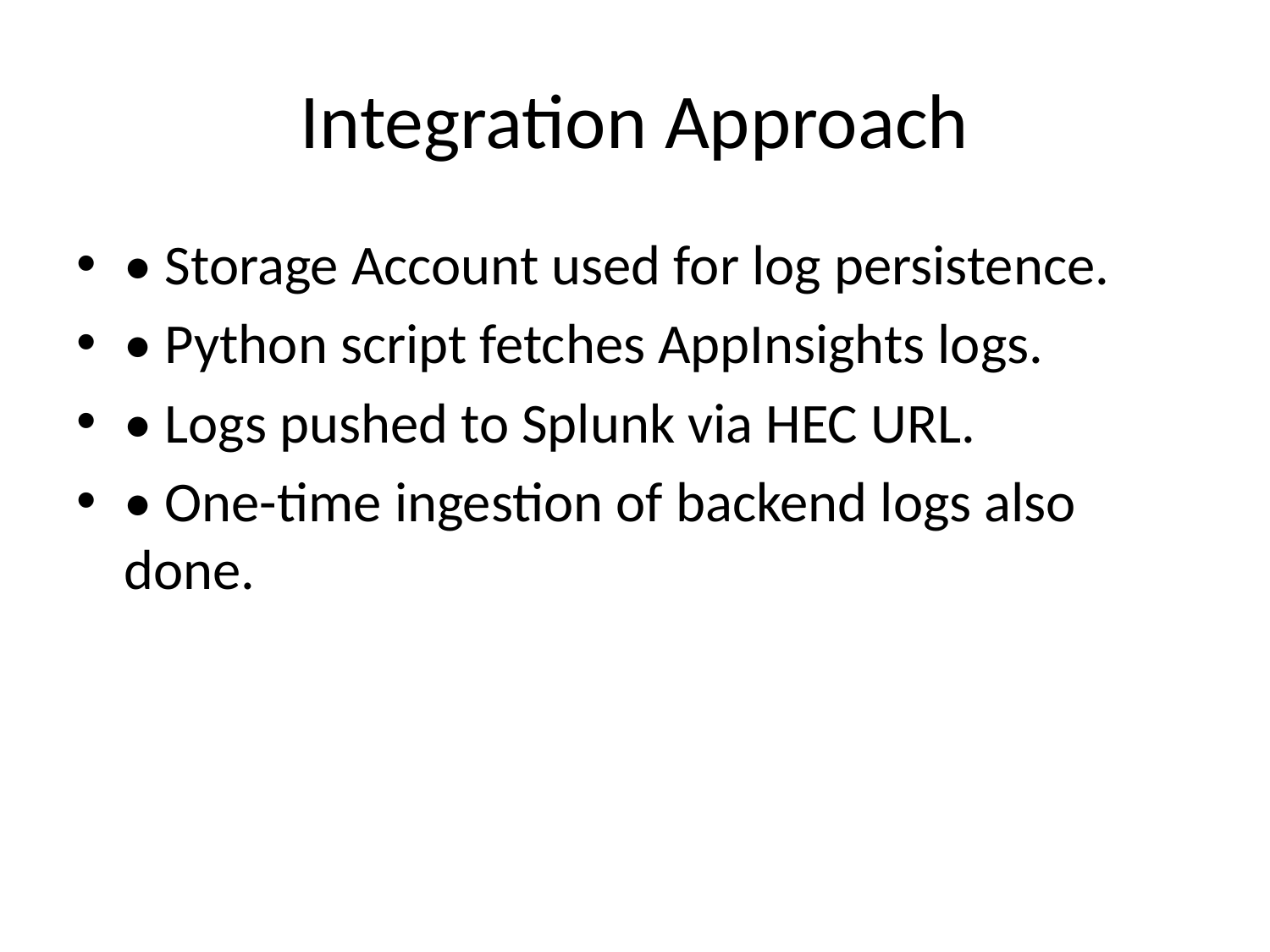

# Integration Approach
• Storage Account used for log persistence.
• Python script fetches AppInsights logs.
• Logs pushed to Splunk via HEC URL.
• One-time ingestion of backend logs also done.